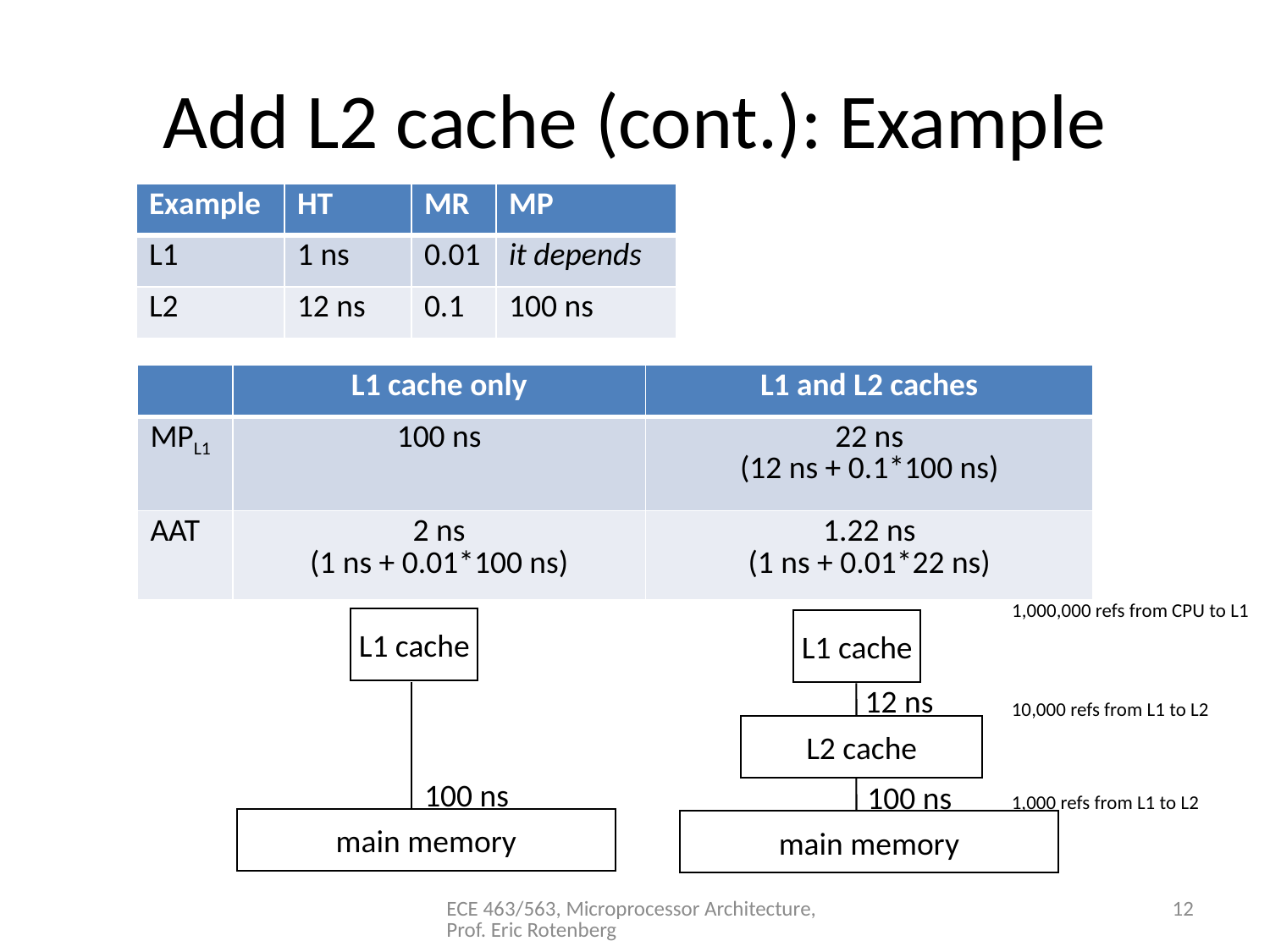

# Add L2 cache (cont.): Example
| Example | HT | MR | MP |
| --- | --- | --- | --- |
| L1 | 1 ns | 0.01 | it depends |
| L2 | 12 ns | 0.1 | 100 ns |
|  | L1 cache only | L1 and L2 caches |
| --- | --- | --- |
| MPL1 | 100 ns | 22 ns (12 ns + 0.1\*100 ns) |
| AAT | 2 ns (1 ns + 0.01\*100 ns) | 1.22 ns (1 ns + 0.01\*22 ns) |
1,000,000 refs from CPU to L1
L1 cache

100 ns
main memory
L1 cache
12 ns

L2 cache
100 ns

main memory
10,000 refs from L1 to L2
1,000 refs from L1 to L2
ECE 463/563, Microprocessor Architecture, Prof. Eric Rotenberg
12